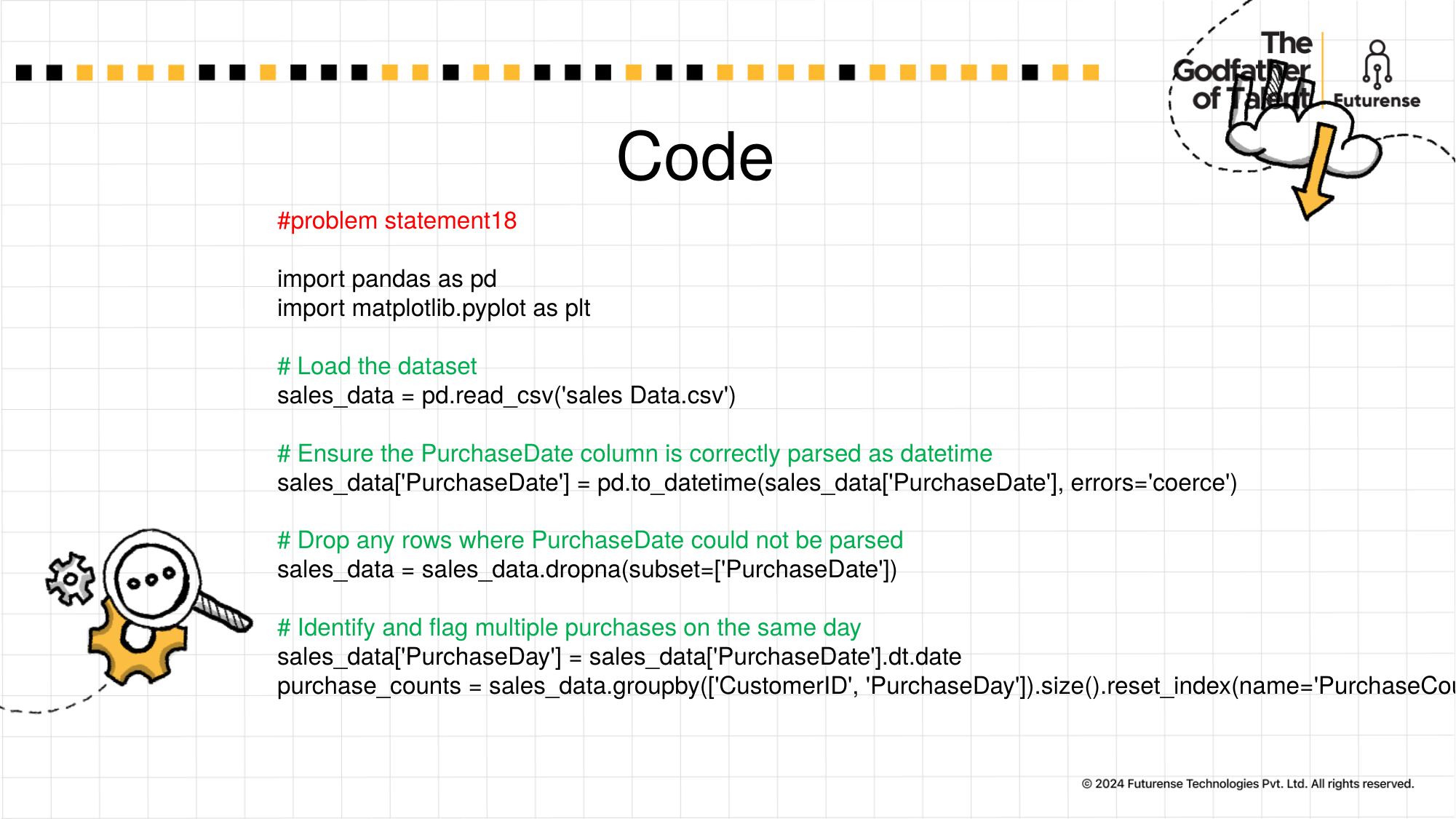

# Code
#problem statement18

import pandas as pd
import matplotlib.pyplot as plt
# Load the dataset
sales_data = pd.read_csv('sales Data.csv')
# Ensure the PurchaseDate column is correctly parsed as datetime
sales_data['PurchaseDate'] = pd.to_datetime(sales_data['PurchaseDate'], errors='coerce')
# Drop any rows where PurchaseDate could not be parsed
sales_data = sales_data.dropna(subset=['PurchaseDate'])
# Identify and flag multiple purchases on the same day
sales_data['PurchaseDay'] = sales_data['PurchaseDate'].dt.date
purchase_counts = sales_data.groupby(['CustomerID', 'PurchaseDay']).size().reset_index(name='PurchaseCount')